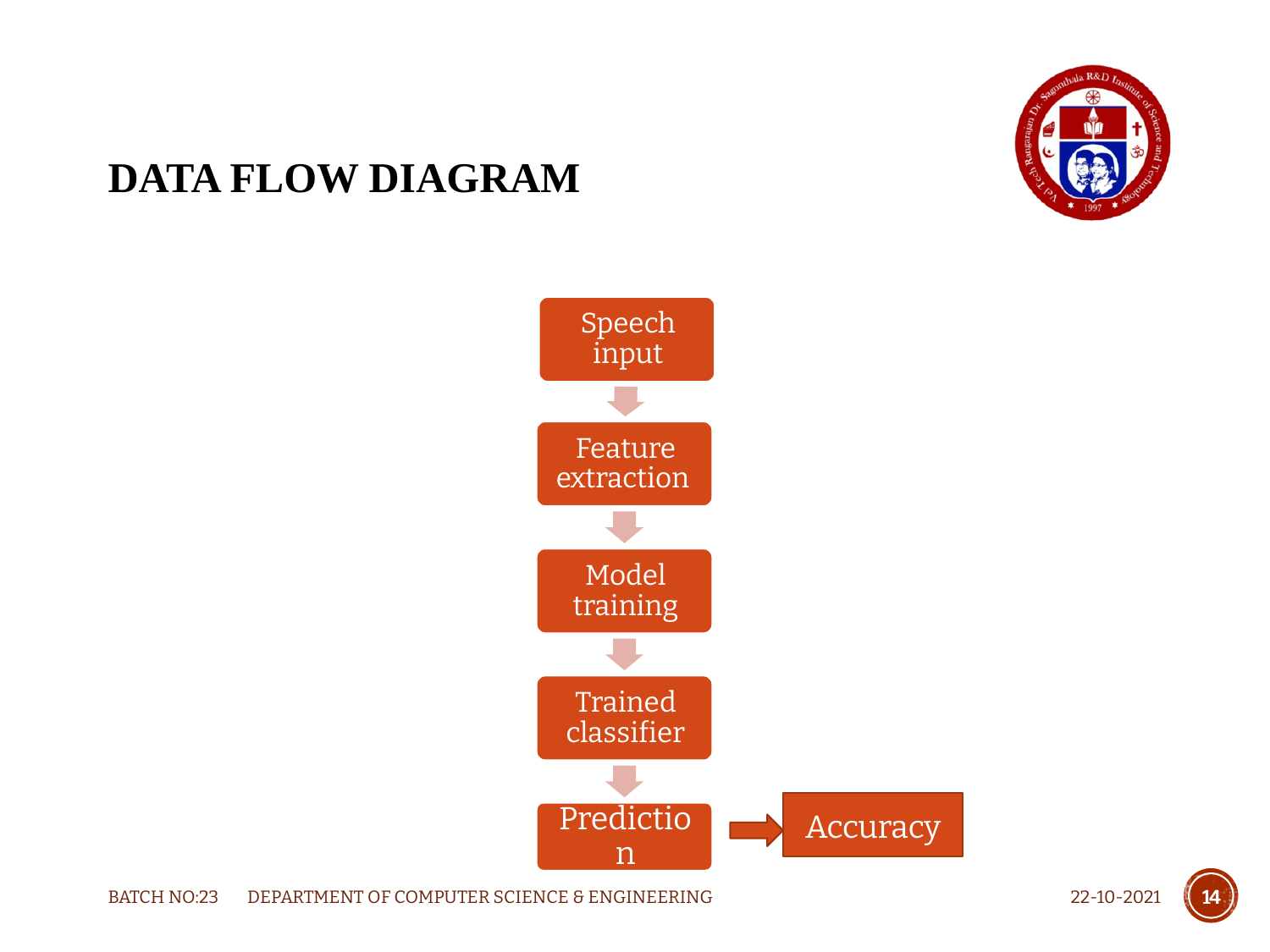

# DATA FLOW DIAGRAM
Speech input

Feature extraction

Model training

Trained classifier

Prediction
Accuracy

BATCH NO:23        DEPARTMENT OF COMPUTER SCIENCE & ENGINEERING
22-10-2021
14